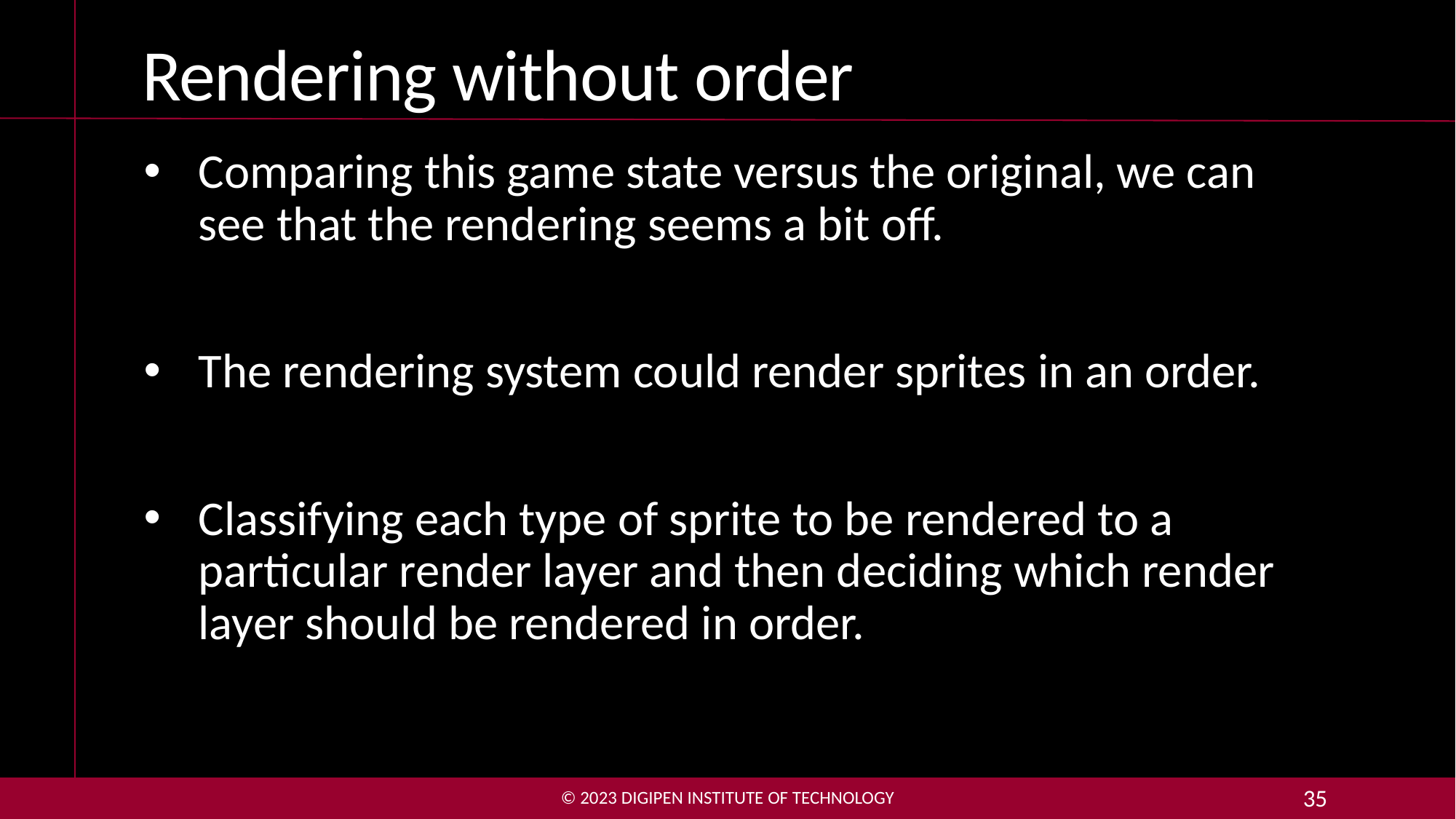

# Rendering without order
Comparing this game state versus the original, we can see that the rendering seems a bit off.

The rendering system could render sprites in an order.

Classifying each type of sprite to be rendered to a particular render layer and then deciding which render layer should be rendered in order.
© 2023 DigiPen Institute of Technology
35